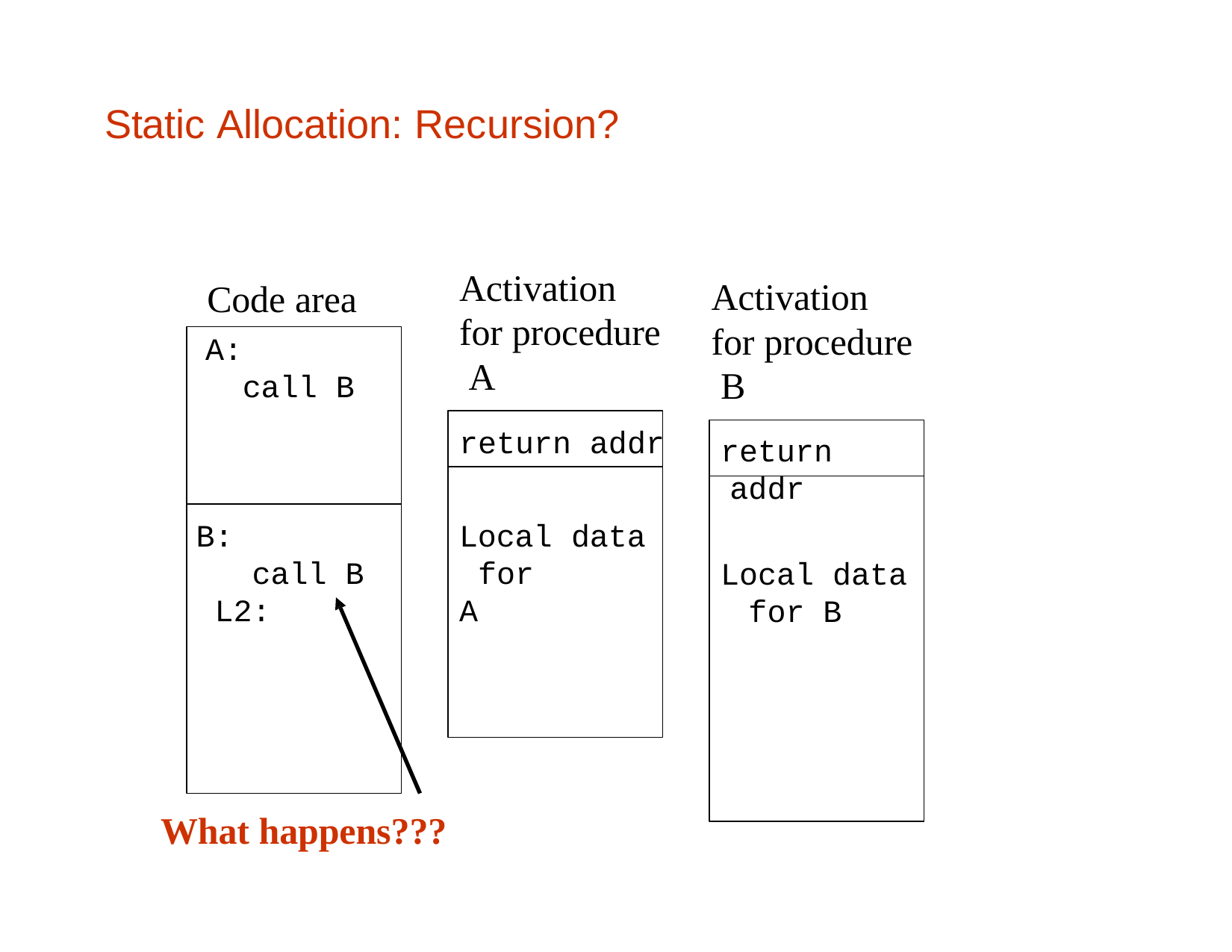

# Static Allocation: Recursion?
Activation  for procedure  A
Code area
A:
call B
Activation  for procedure  B
return addr

Local data  for B

return addr

B:
Local  for A
data
call B  L2:

What happens???